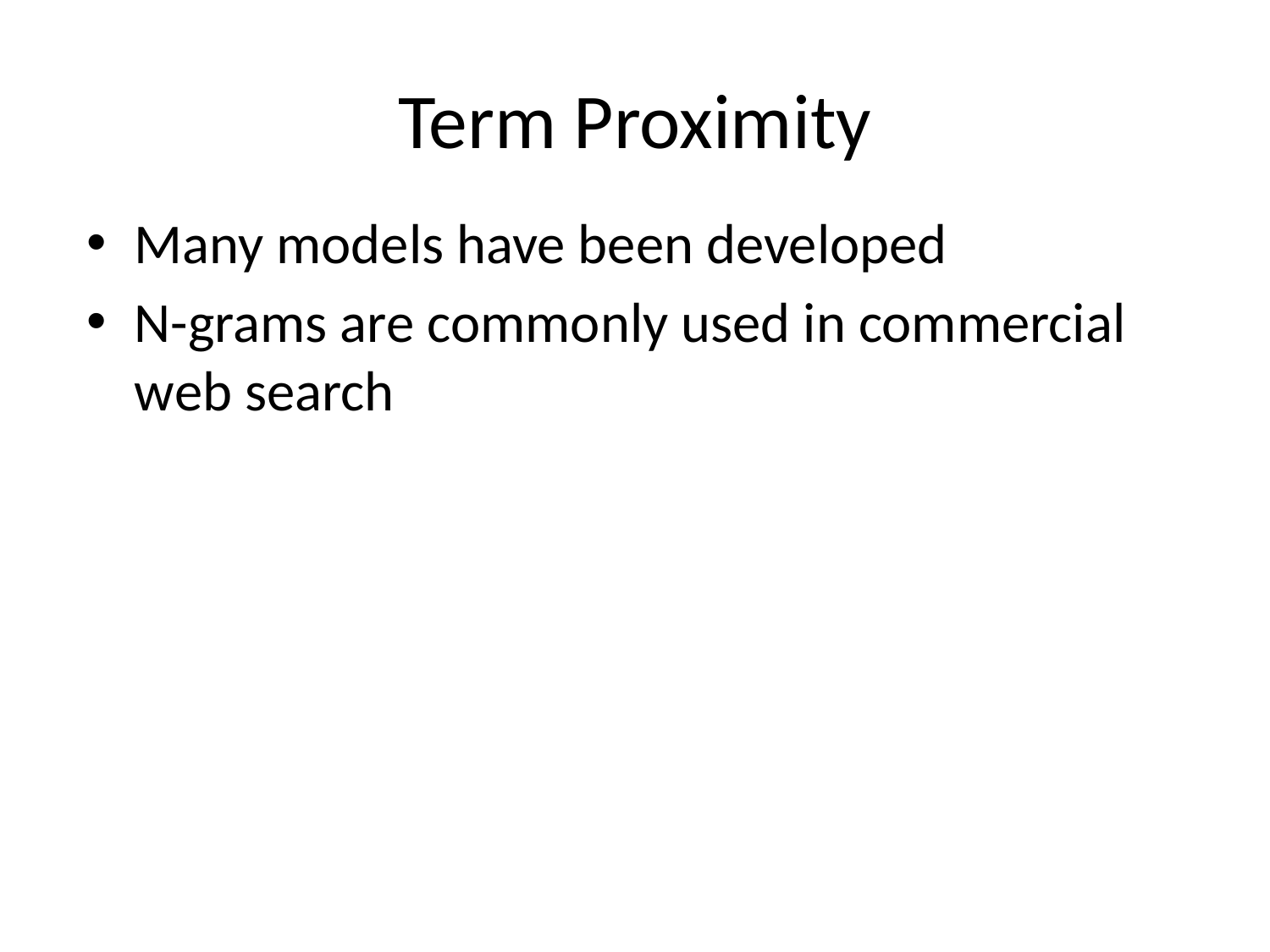

# Term Proximity
Many models have been developed
N-grams are commonly used in commercial web search